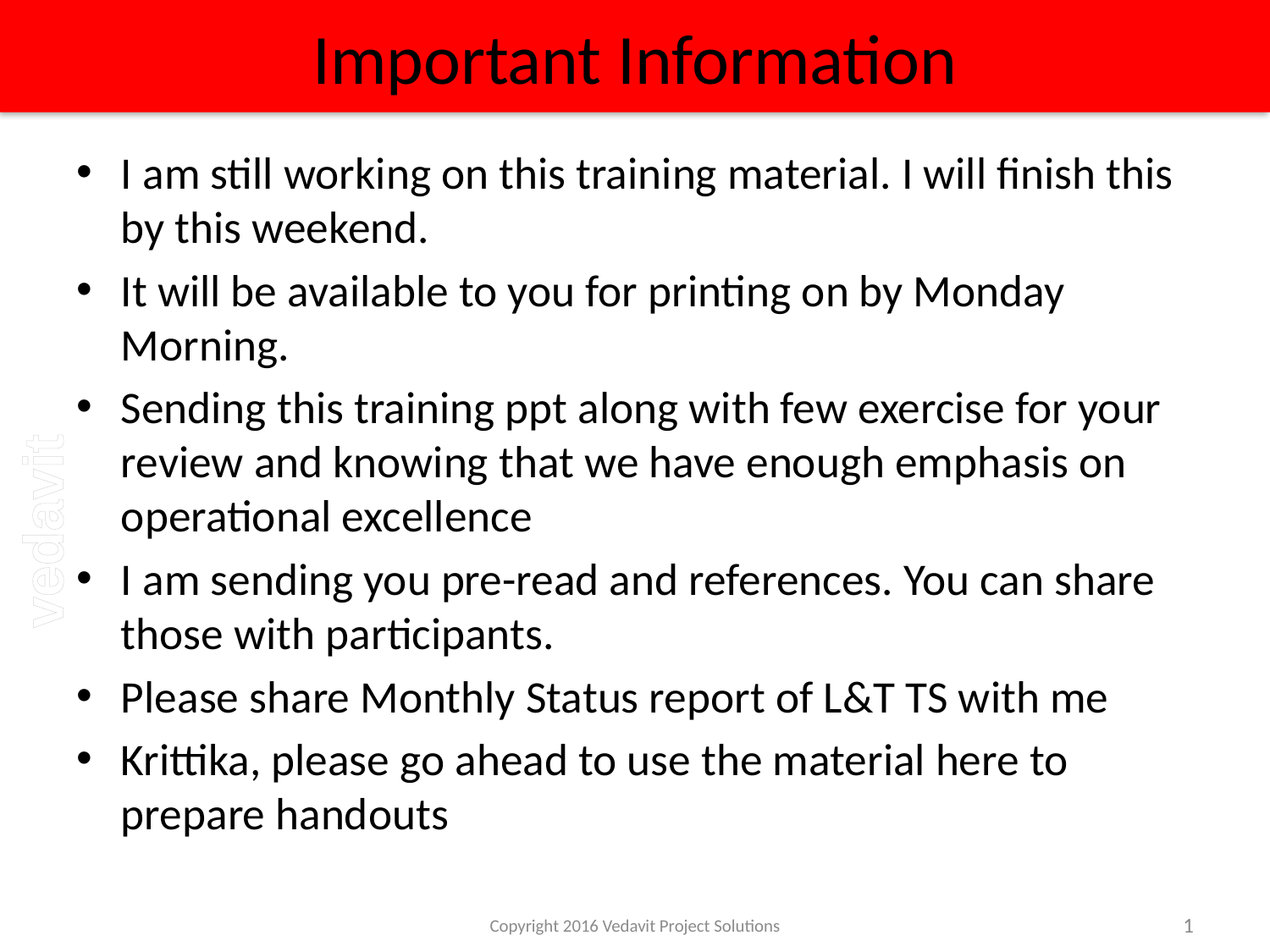

# Important Information
I am still working on this training material. I will finish this by this weekend.
It will be available to you for printing on by Monday Morning.
Sending this training ppt along with few exercise for your review and knowing that we have enough emphasis on operational excellence
I am sending you pre-read and references. You can share those with participants.
Please share Monthly Status report of L&T TS with me
Krittika, please go ahead to use the material here to prepare handouts
Copyright 2016 Vedavit Project Solutions
1